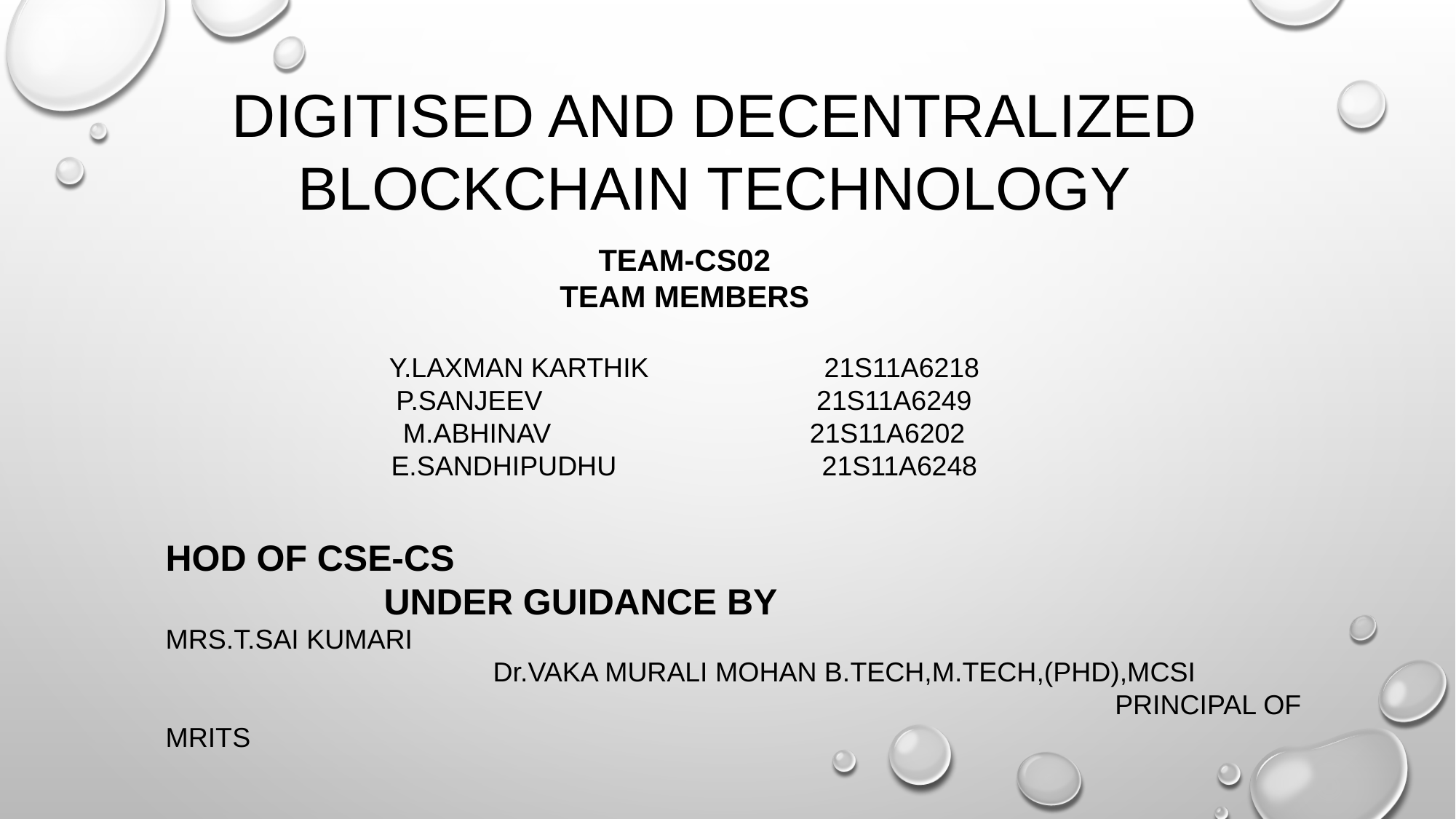

DIGITISED AND DECENTRALIZED BLOCKCHAIN TECHNOLOGY
TEAM-CS02
TEAM MEMBERS

Y.LAXMAN KARTHIK                       21S11A6218
P.SANJEEV                                    21S11A6249
M.ABHINAV                                  21S11A6202
E.SANDHIPUDHU                           21S11A6248

HOD OF CSE-CS											UNDER GUIDANCE BY
MRS.T.SAI KUMARI												Dr.VAKA MURALI MOHAN B.TECH,M.TECH,(PHD),MCSI 										          PRINCIPAL OF MRITS